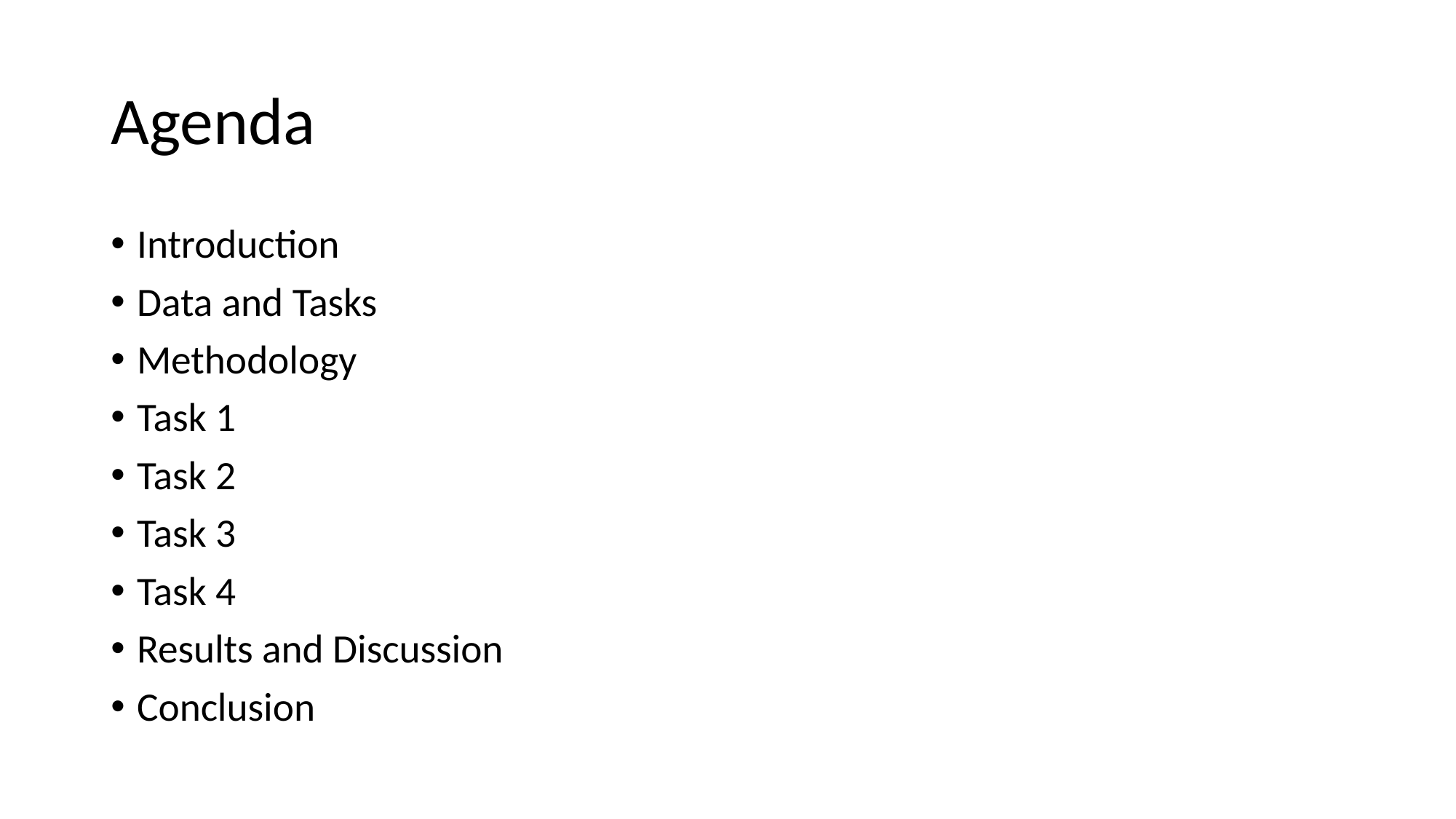

# Agenda
Introduction
Data and Tasks
Methodology
Task 1
Task 2
Task 3
Task 4
Results and Discussion
Conclusion